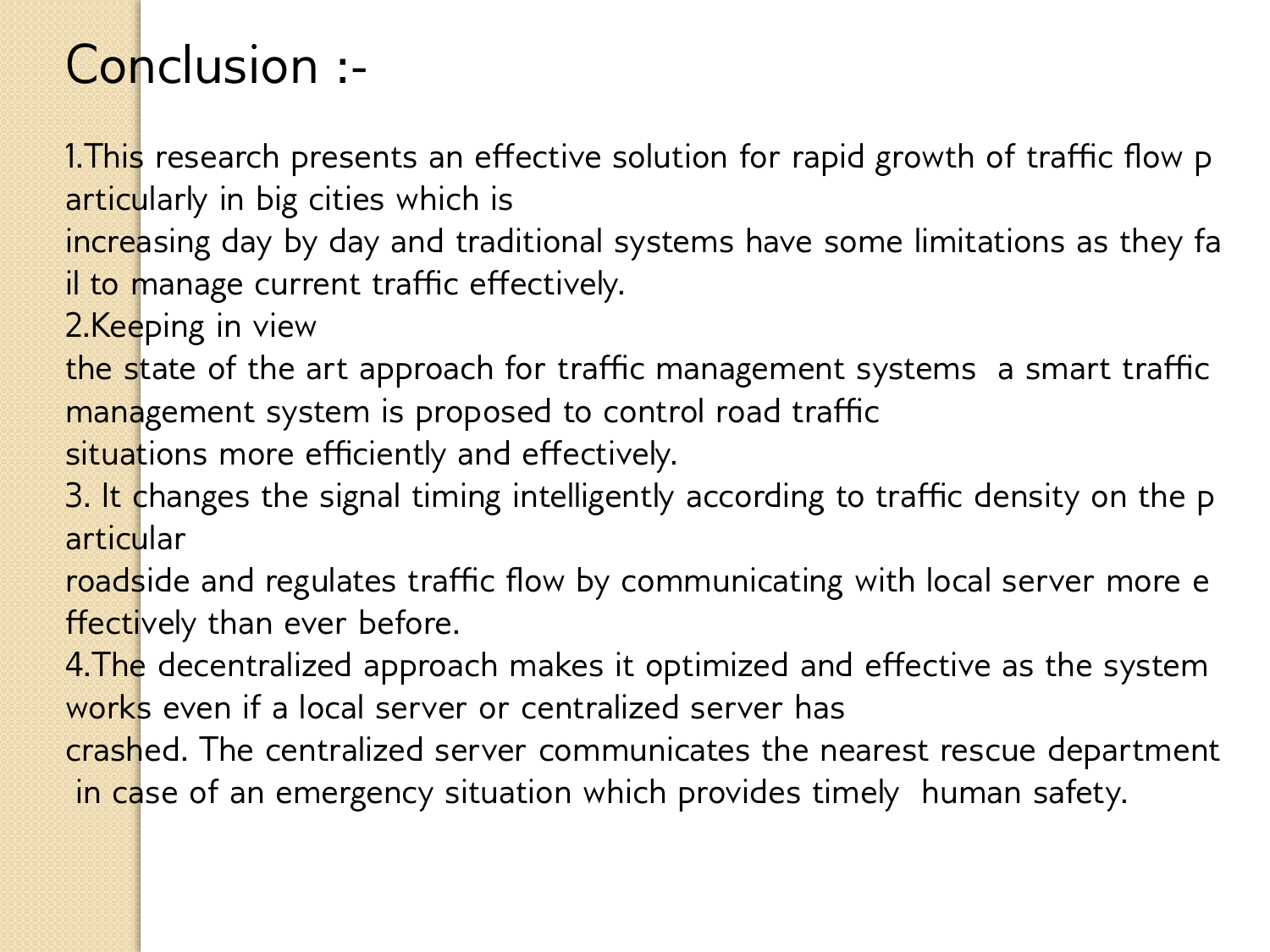

Conclusion :-
 1.This research presents an effective solution for rapid growth of traffic flow particularly in big cities which is  increasing day by day and traditional systems have some limitations as they fail to manage current traffic effectively.
2.Keeping in view  the state of the art approach for traffic management systems  a smart traffic management system is proposed to control road traffic  situations more efficiently and effectively.
3. It changes the signal timing intelligently according to traffic density on the particular  roadside and regulates traffic flow by communicating with local server more effectively than ever before.
4.The decentralized approach makes it optimized and effective as the system works even if a local server or centralized server has  crashed. The centralized server communicates the nearest rescue department in case of an emergency situation which provides timely  human safety.